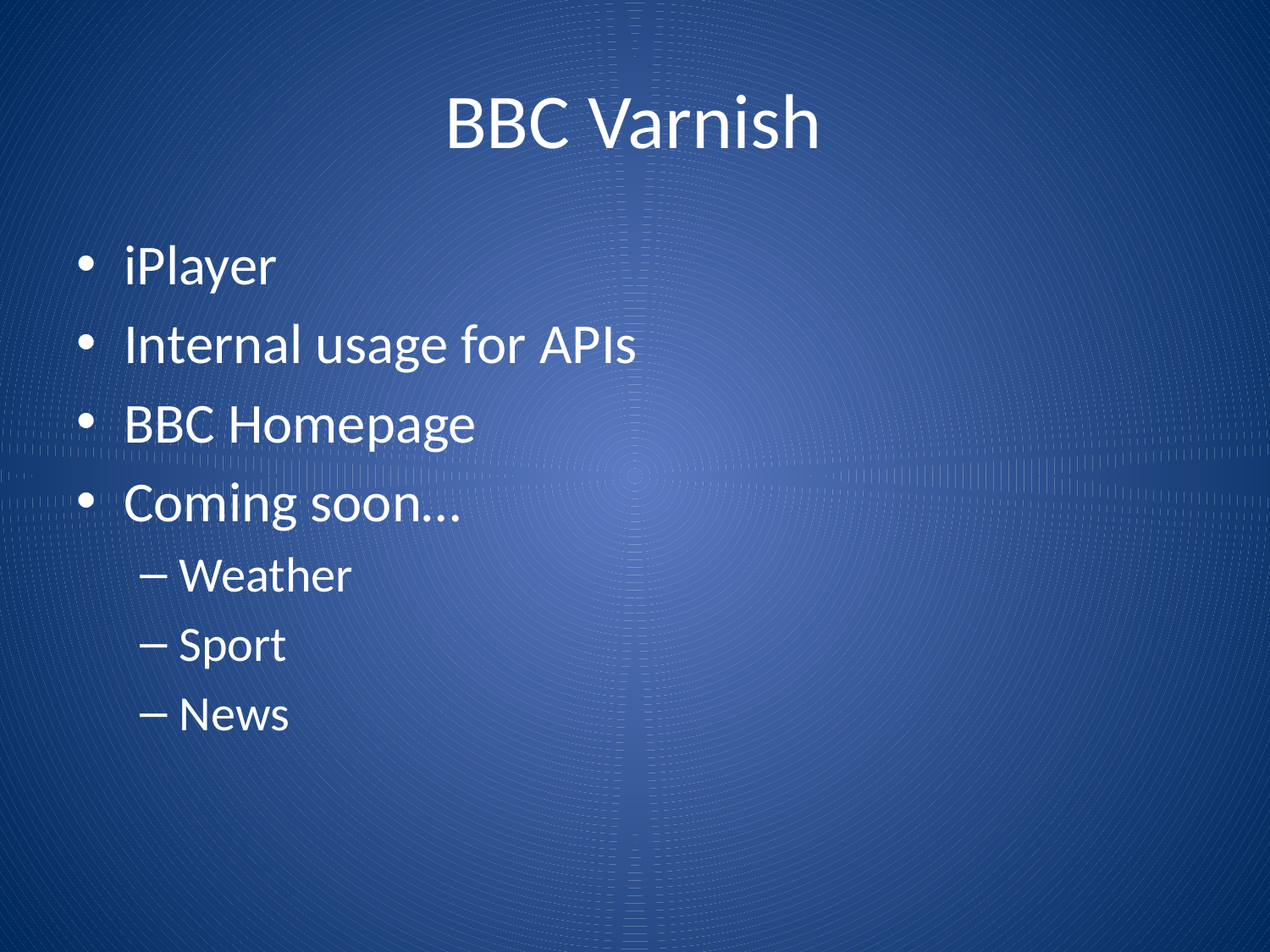

# BBC Varnish
iPlayer
Internal usage for APIs
BBC Homepage
Coming soon…
Weather
Sport
News